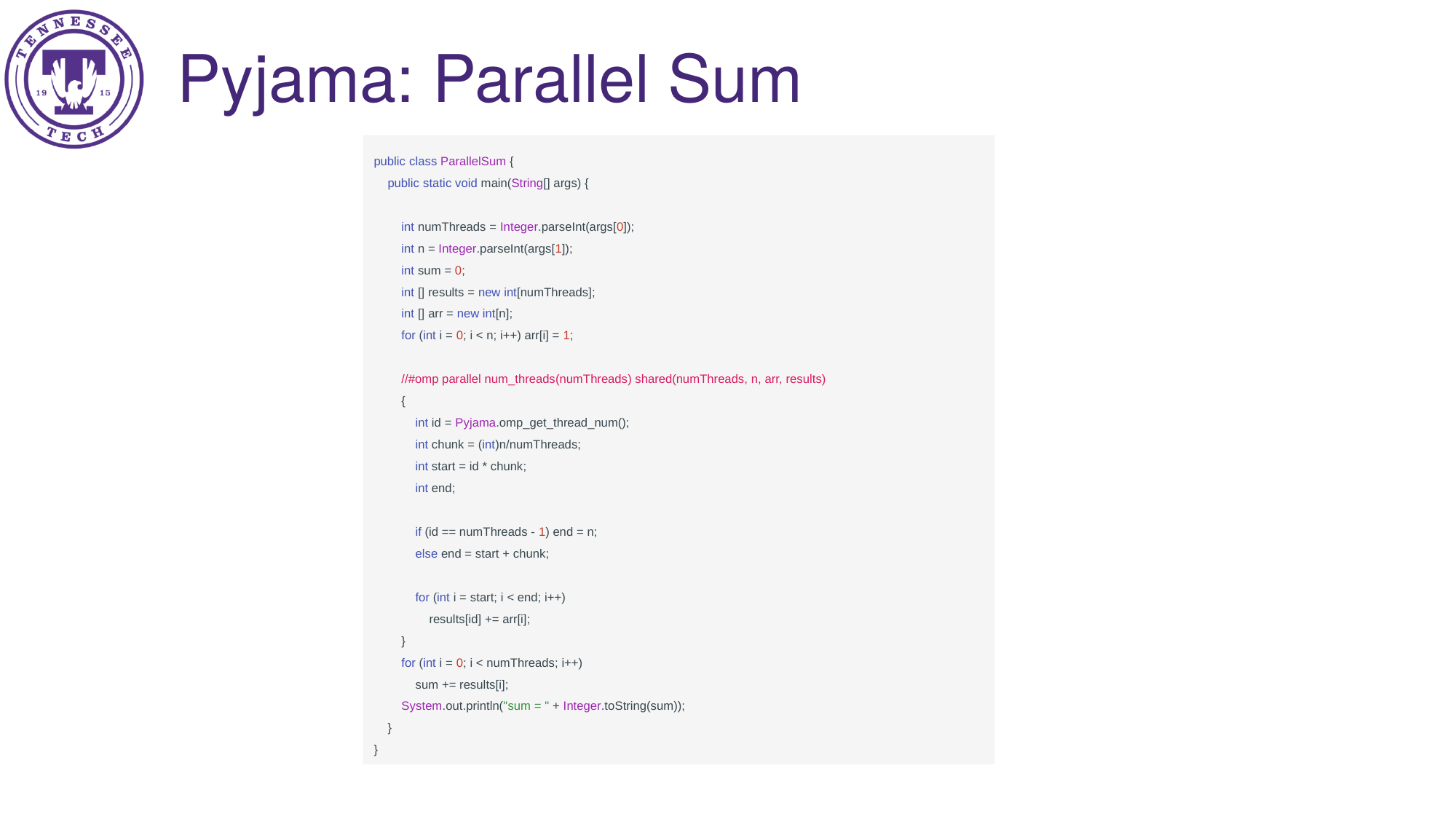

Pyjama: Parallel Sum
public class ParallelSum {
    public static void main(String[] args) {

        int numThreads = Integer.parseInt(args[0]);
        int n = Integer.parseInt(args[1]);
        int sum = 0;
        int [] results = new int[numThreads];
        int [] arr = new int[n];
        for (int i = 0; i < n; i++) arr[i] = 1;

        //#omp parallel num_threads(numThreads) shared(numThreads, n, arr, results)
        {
            int id = Pyjama.omp_get_thread_num();
            int chunk = (int)n/numThreads;
            int start = id * chunk;
            int end;

            if (id == numThreads - 1) end = n;
            else end = start + chunk;

            for (int i = start; i < end; i++)
                results[id] += arr[i];
        }
        for (int i = 0; i < numThreads; i++)
            sum += results[i];
        System.out.println("sum = " + Integer.toString(sum));
    }
}